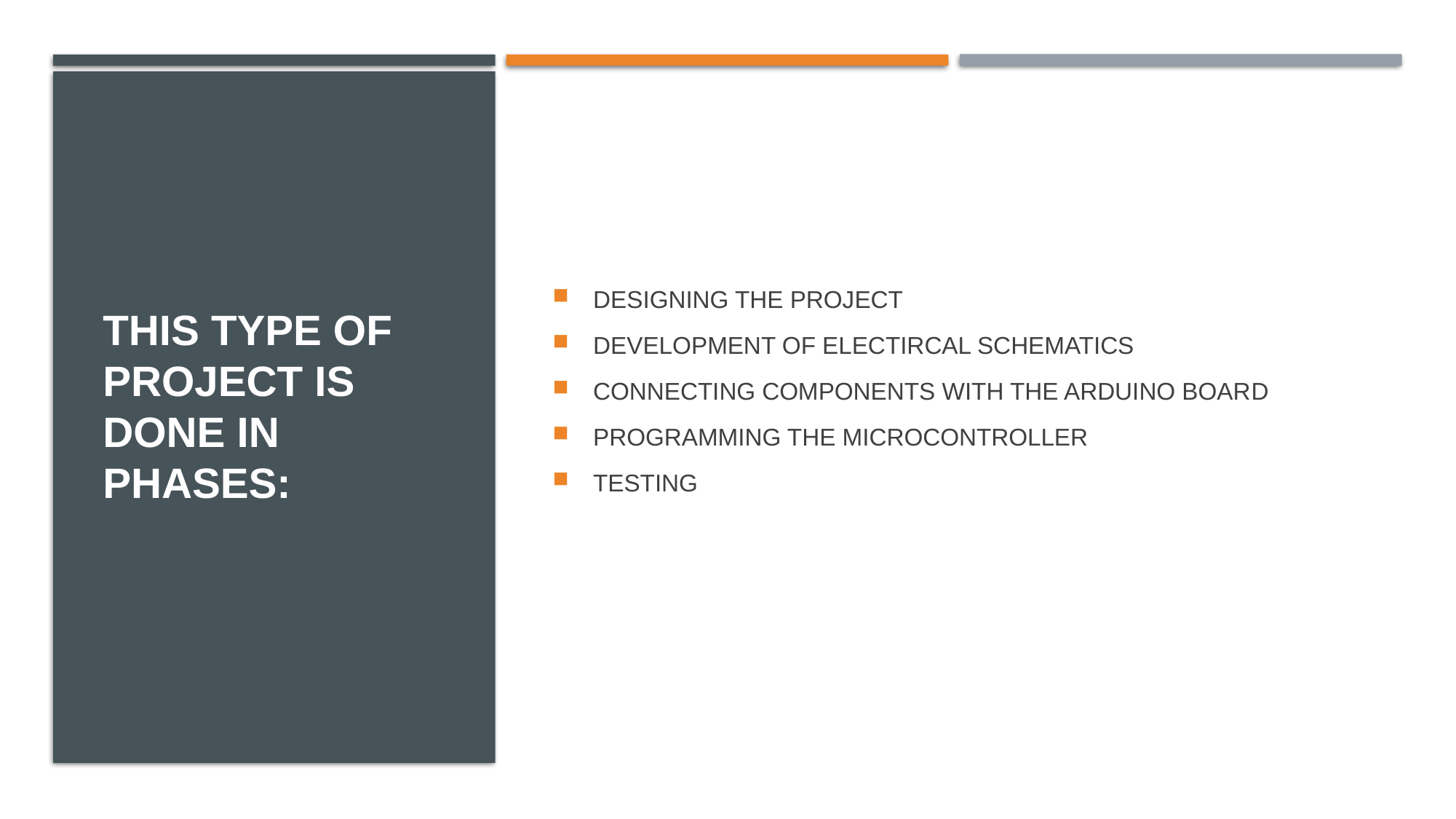

# This type of project is done in phases:
Designing the project
Development of electircal schematics
Connecting components with the arduino board
programming the microcontroller
Testing